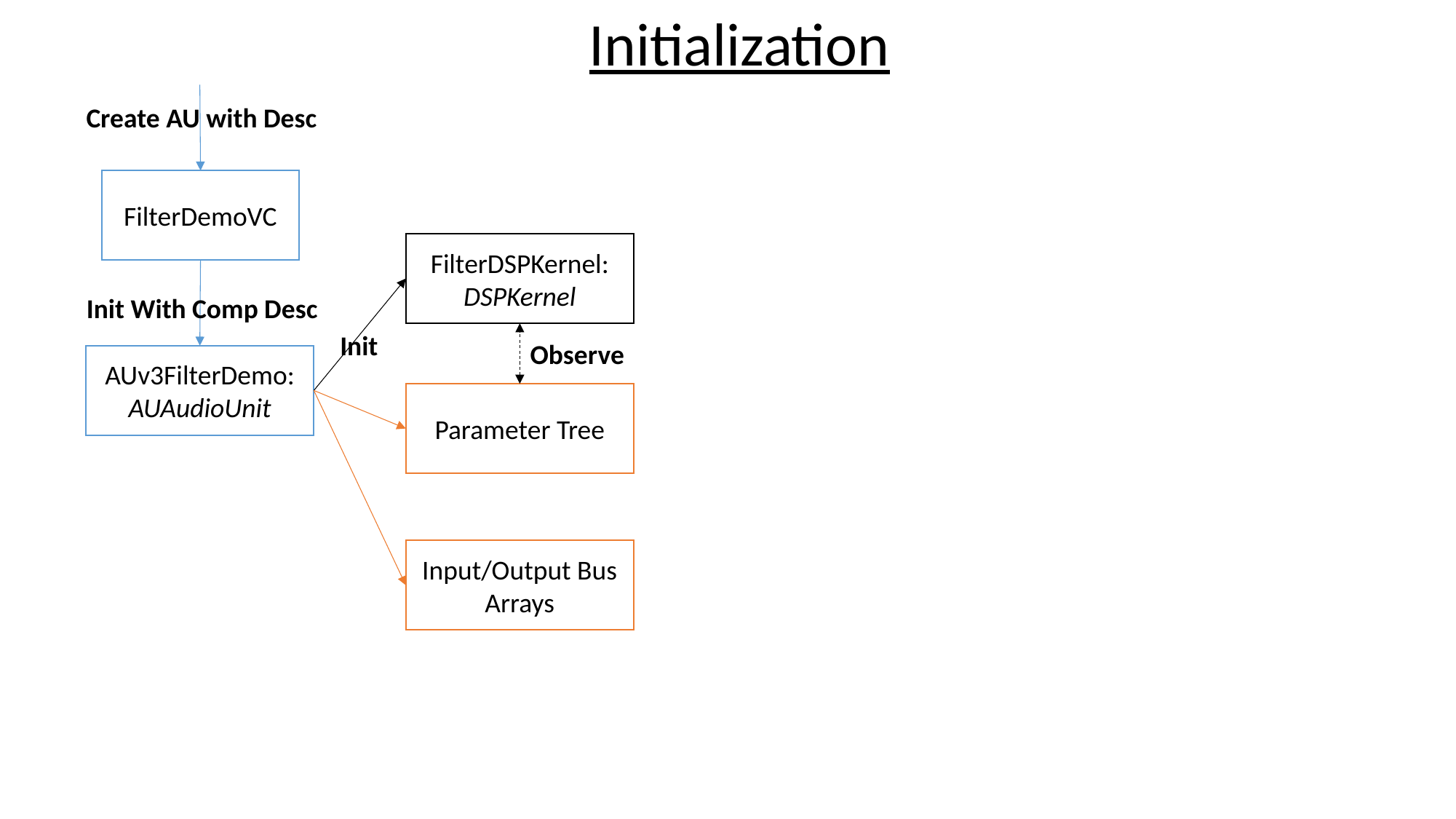

Initialization
Create AU with Desc
FilterDemoVC
FilterDSPKernel: DSPKernel
Init With Comp Desc
Init
Observe
AUv3FilterDemo: AUAudioUnit
Parameter Tree
Input/Output Bus Arrays